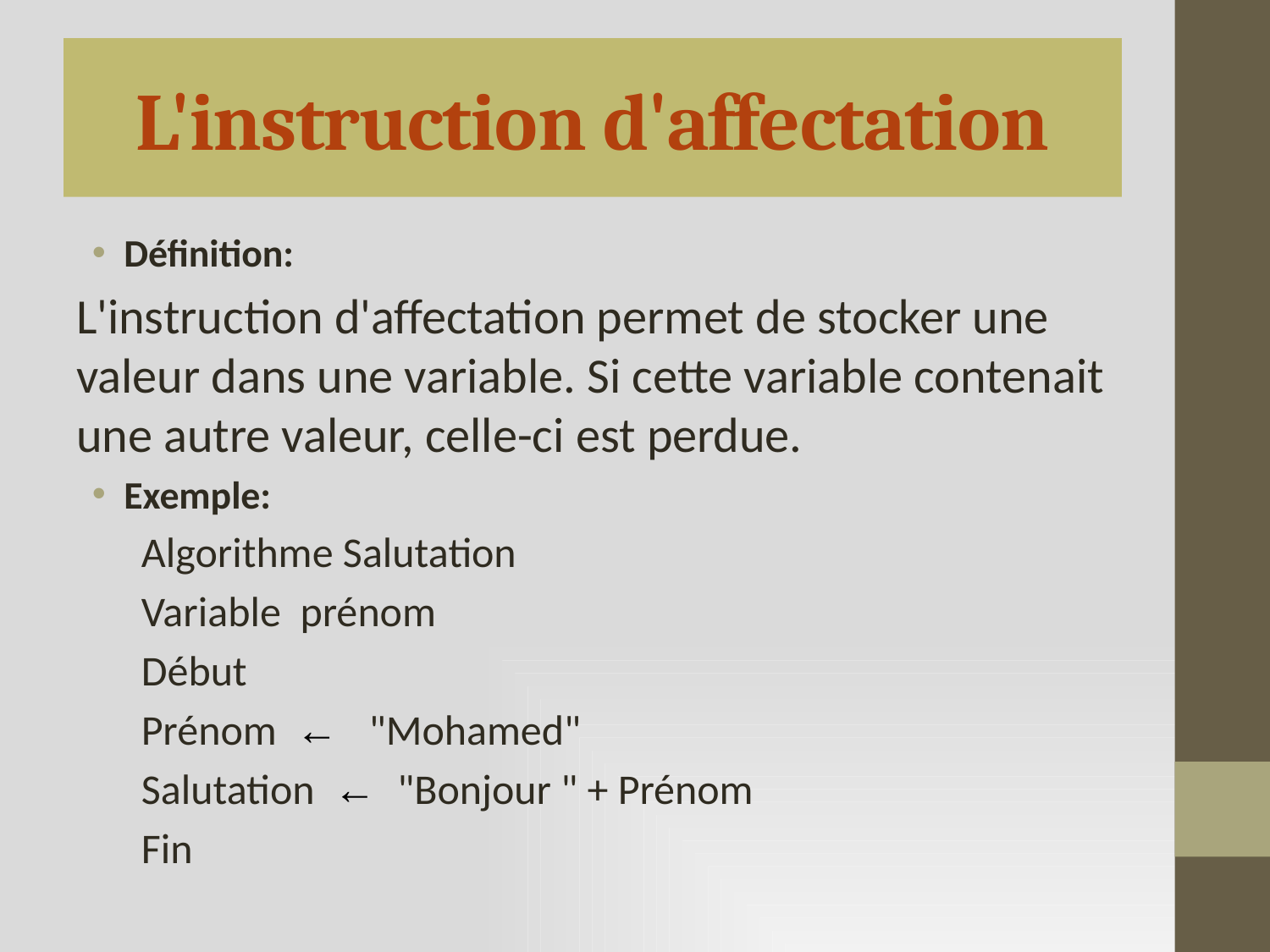

# L'instruction d'affectation
Définition:
L'instruction d'affectation permet de stocker une valeur dans une variable. Si cette variable contenait une autre valeur, celle-ci est perdue.
Exemple:
 Algorithme Salutation
 Variable  prénom
 Début
 Prénom  ←   "Mohamed"
 Salutation  ←  "Bonjour " + Prénom
 Fin